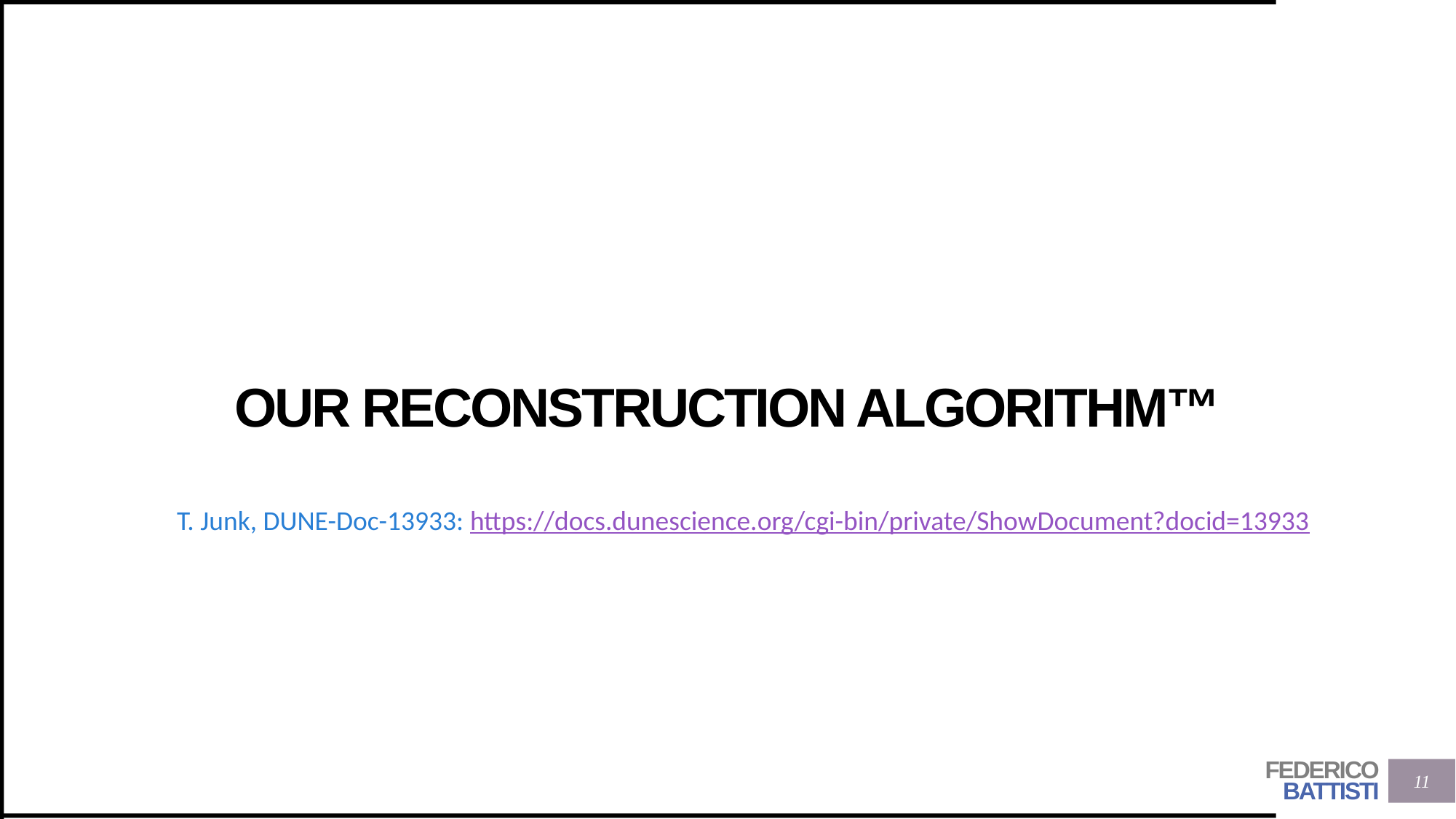

# Our reconstruction algorithm™
T. Junk, DUNE-Doc-13933: https://docs.dunescience.org/cgi-bin/private/ShowDocument?docid=13933

11